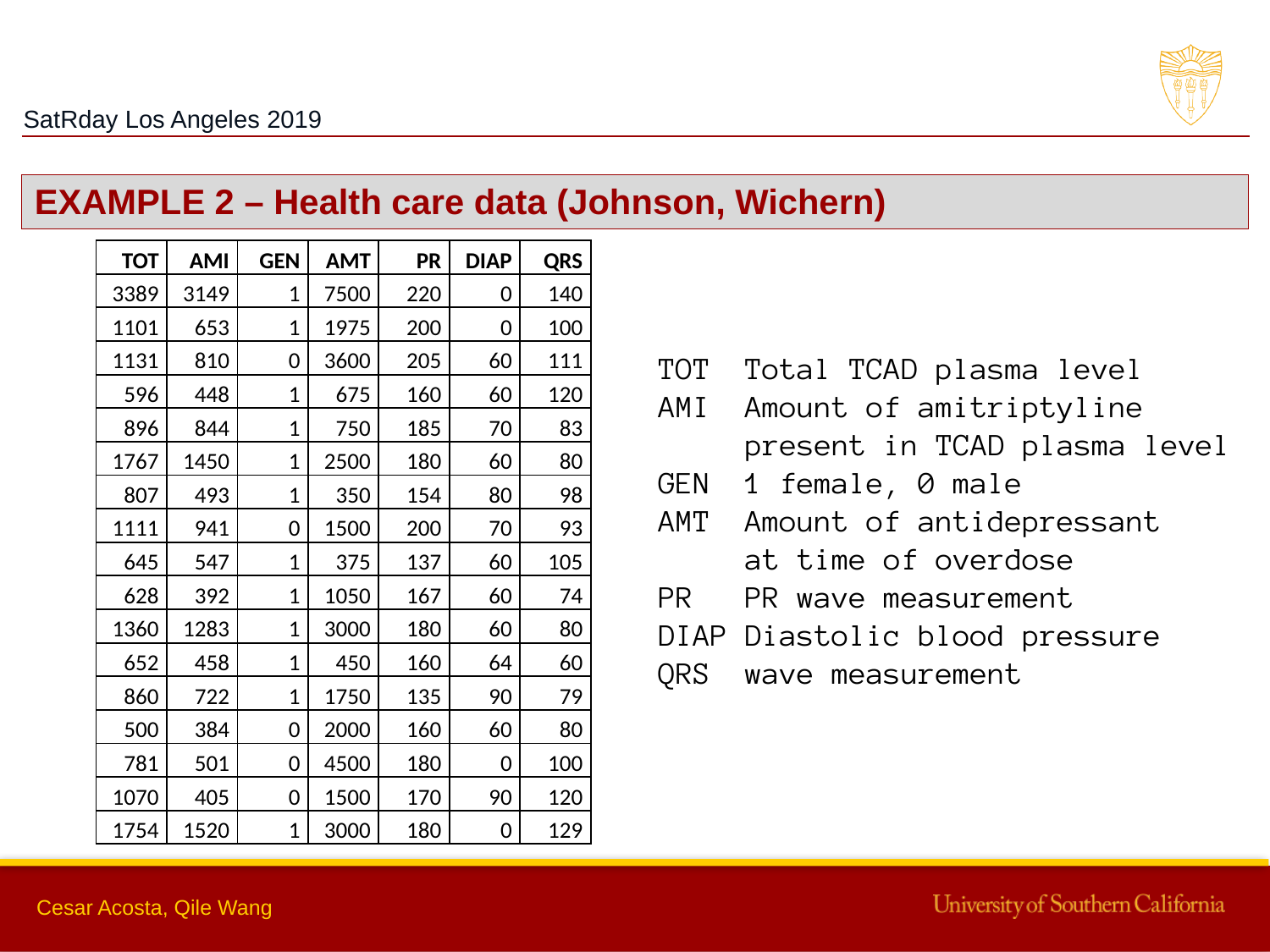

EXAMPLE 2 – Health care data (Johnson, Wichern)
| TOT | AMI | GEN | AMT | PR | DIAP | QRS |
| --- | --- | --- | --- | --- | --- | --- |
| 3389 | 3149 | 1 | 7500 | 220 | 0 | 140 |
| 1101 | 653 | 1 | 1975 | 200 | 0 | 100 |
| 1131 | 810 | 0 | 3600 | 205 | 60 | 111 |
| 596 | 448 | 1 | 675 | 160 | 60 | 120 |
| 896 | 844 | 1 | 750 | 185 | 70 | 83 |
| 1767 | 1450 | 1 | 2500 | 180 | 60 | 80 |
| 807 | 493 | 1 | 350 | 154 | 80 | 98 |
| 1111 | 941 | 0 | 1500 | 200 | 70 | 93 |
| 645 | 547 | 1 | 375 | 137 | 60 | 105 |
| 628 | 392 | 1 | 1050 | 167 | 60 | 74 |
| 1360 | 1283 | 1 | 3000 | 180 | 60 | 80 |
| 652 | 458 | 1 | 450 | 160 | 64 | 60 |
| 860 | 722 | 1 | 1750 | 135 | 90 | 79 |
| 500 | 384 | 0 | 2000 | 160 | 60 | 80 |
| 781 | 501 | 0 | 4500 | 180 | 0 | 100 |
| 1070 | 405 | 0 | 1500 | 170 | 90 | 120 |
| 1754 | 1520 | 1 | 3000 | 180 | 0 | 129 |

TOT  Total TCAD plasma level
AMI  Amount of amitriptyline
     present in TCAD plasma level
GEN  1 female, 0 male
AMT  Amount of antidepressant
     at time of overdose
PR   PR wave measurement
DIAP Diastolic blood pressure
QRS  wave measurement